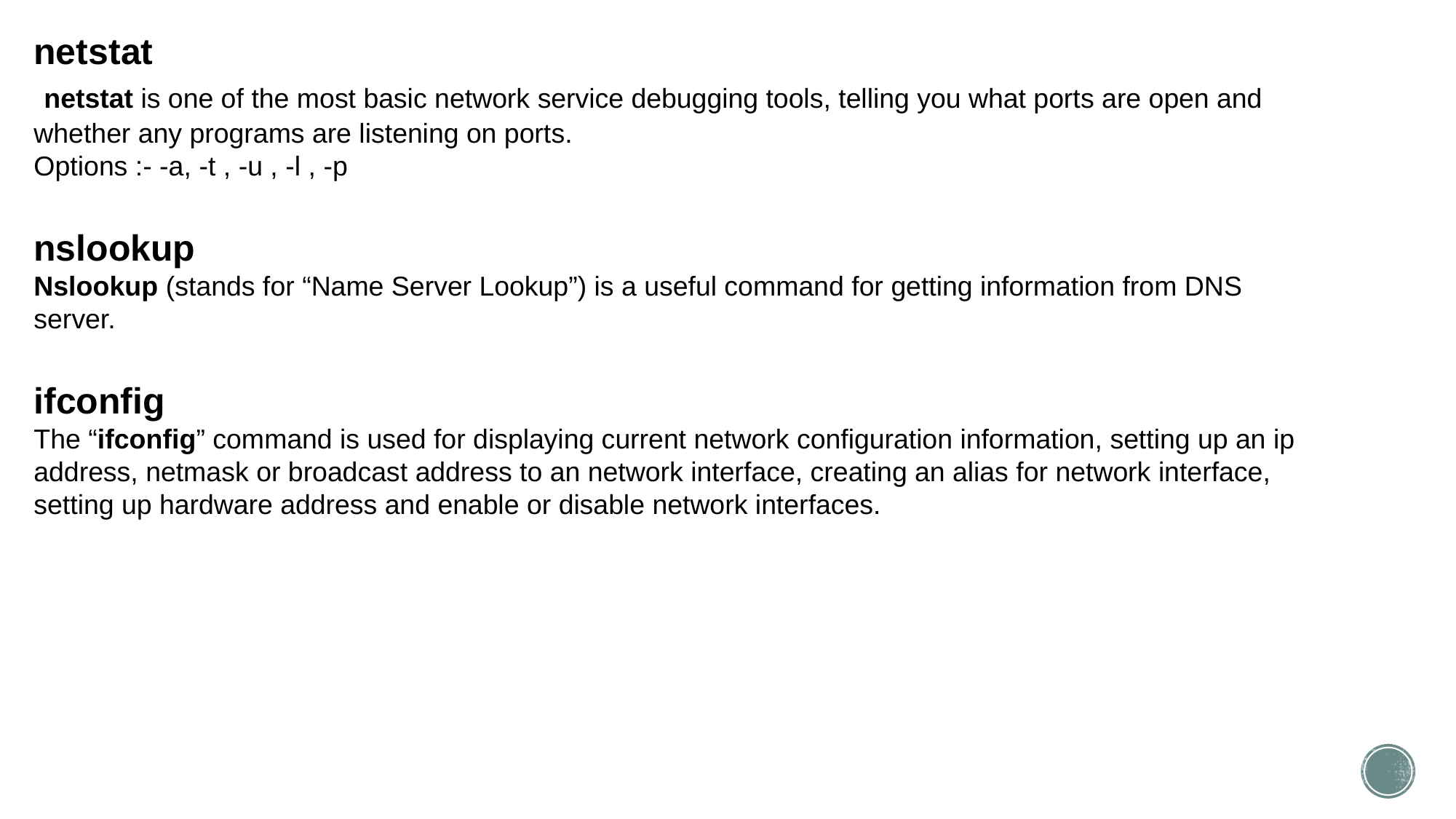

netstat
 netstat is one of the most basic network service debugging tools, telling you what ports are open and whether any programs are listening on ports.
Options :- -a, -t , -u , -l , -p

nslookup
Nslookup (stands for “Name Server Lookup”) is a useful command for getting information from DNS server.

ifconfig
The “ifconfig” command is used for displaying current network configuration information, setting up an ip address, netmask or broadcast address to an network interface, creating an alias for network interface, setting up hardware address and enable or disable network interfaces.